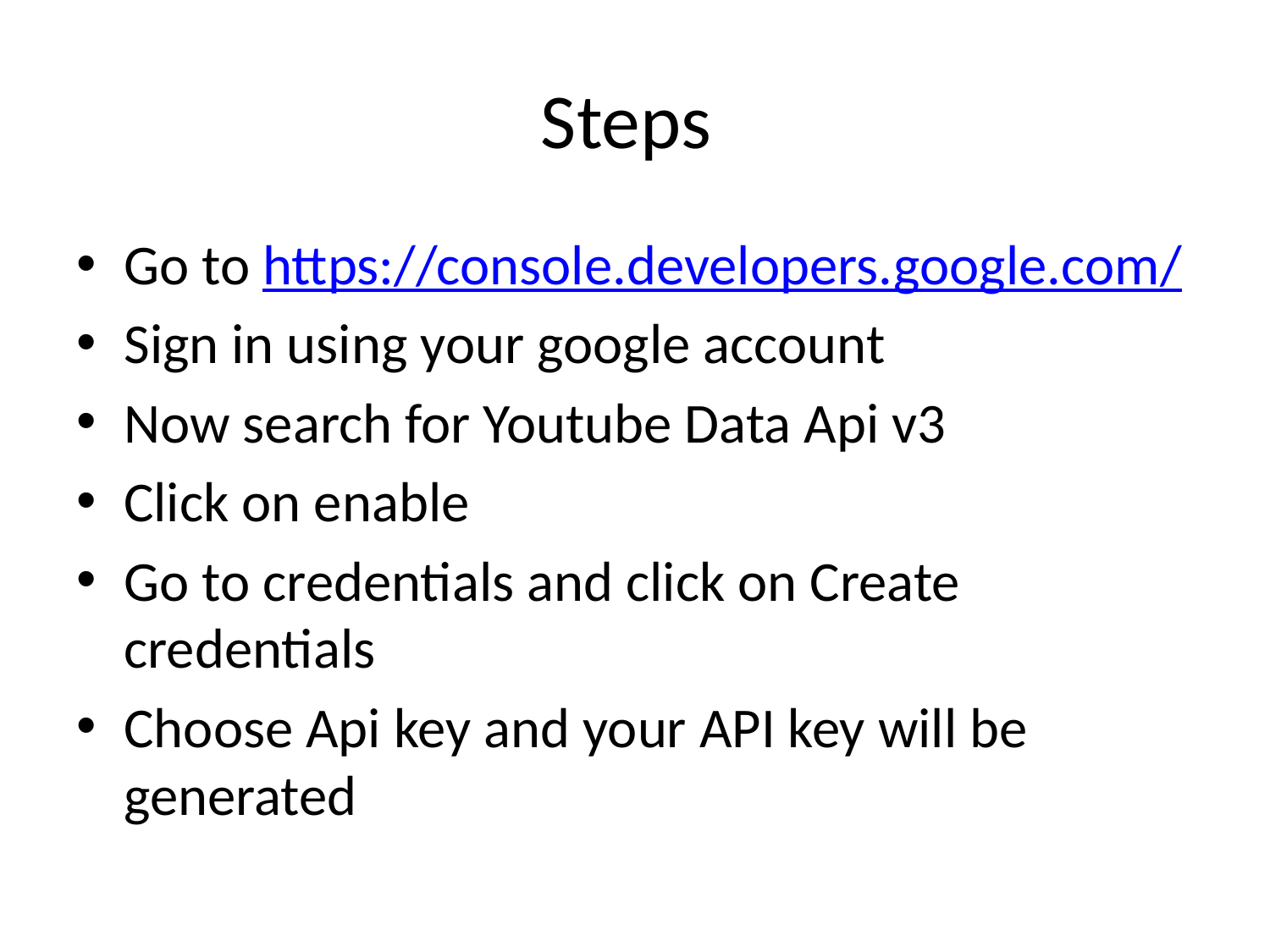

# Steps
Go to https://console.developers.google.com/
Sign in using your google account
Now search for Youtube Data Api v3
Click on enable
Go to credentials and click on Create credentials
Choose Api key and your API key will be generated